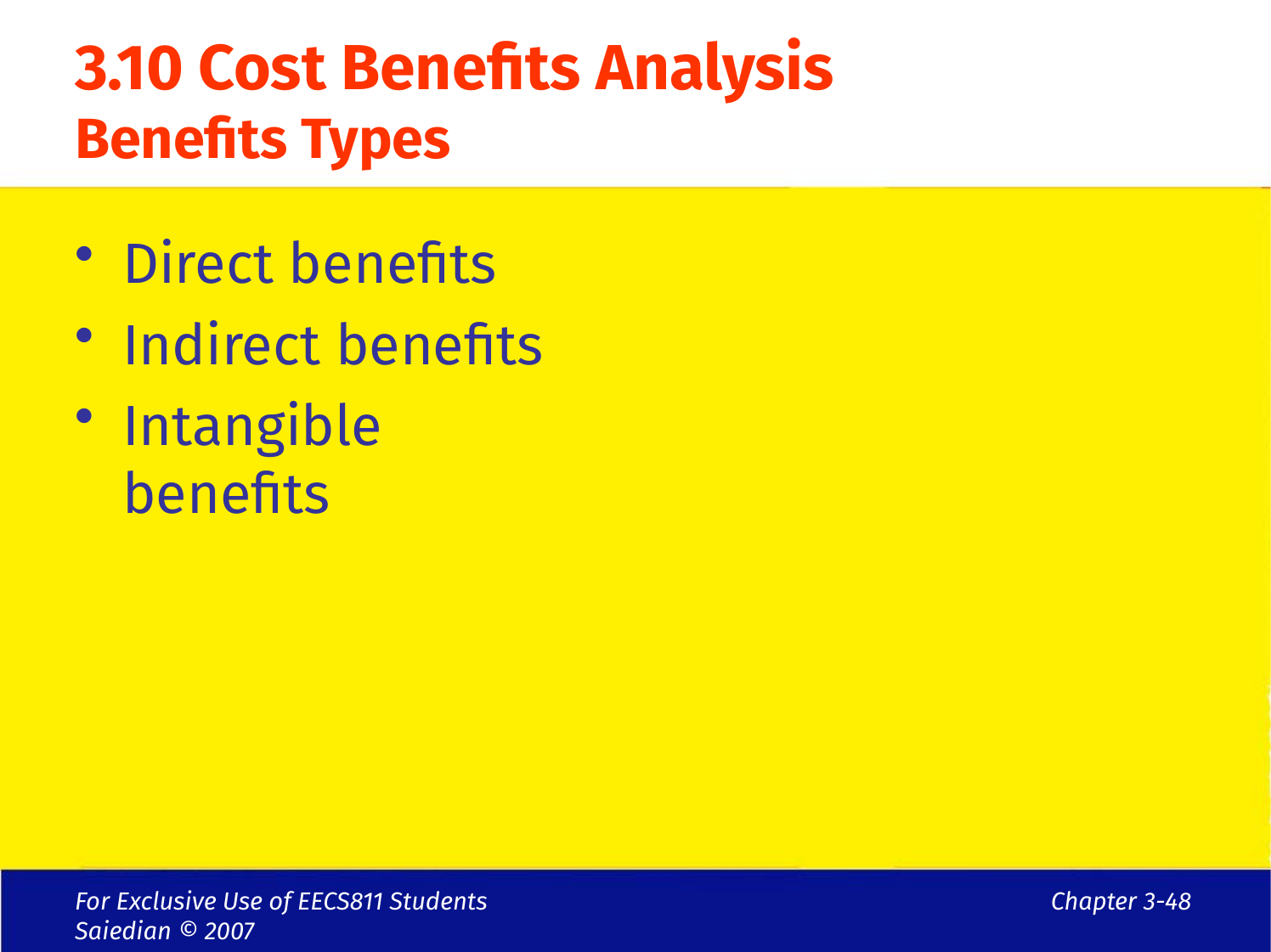

# 3.10 Cost Benefits Analysis
Benefits Types
Direct benefits
Indirect benefits
Intangible benefits
For Exclusive Use of EECS811 Students  Saiedian © 2007
Chapter 3-48